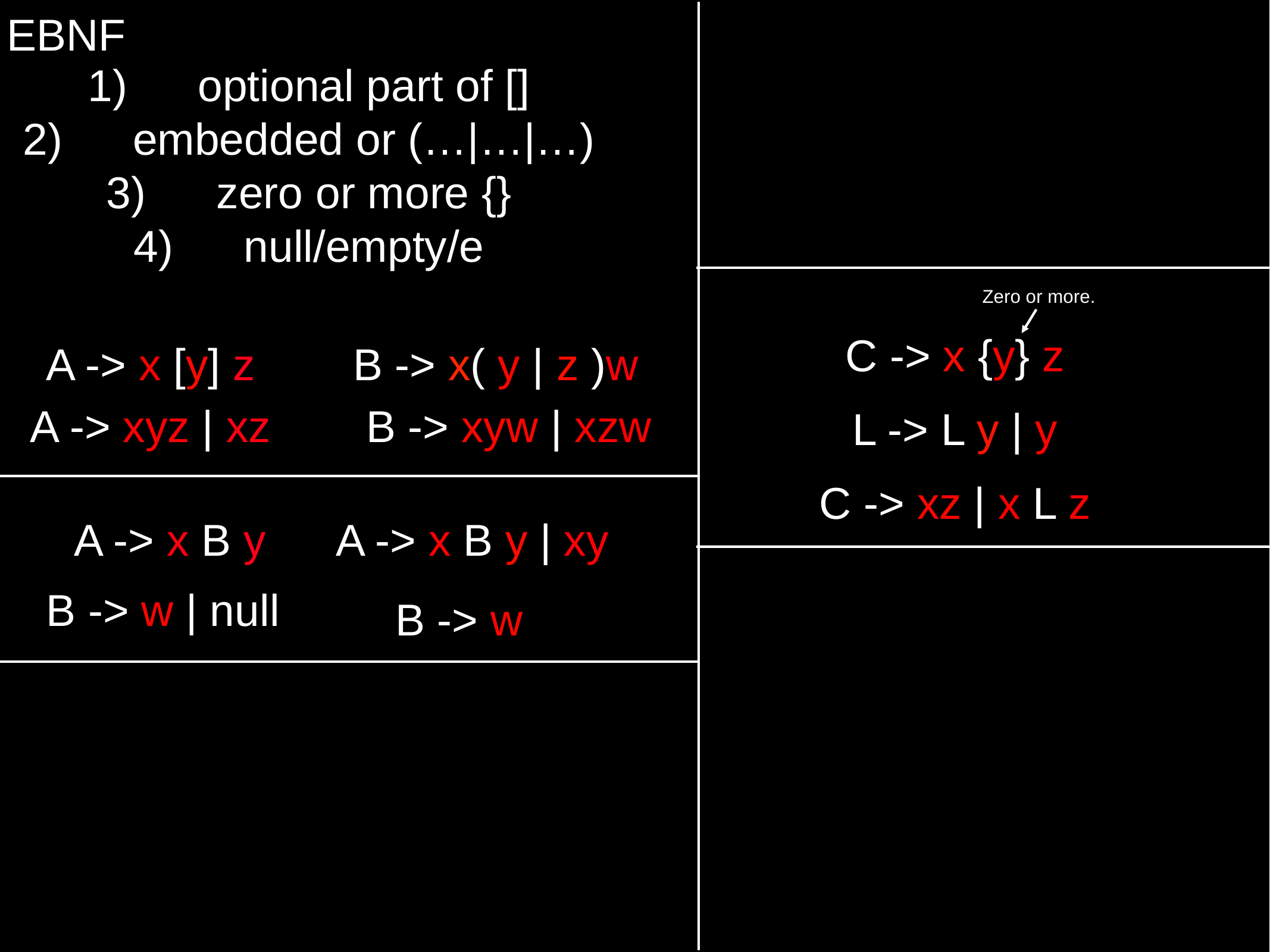

EBNF

optional part of []
embedded or (…|…|…)
zero or more {}
null/empty/e

Zero or more.

C -> x {y} z
A -> x [y] z
B -> x( y | z )w
A -> xyz | xz
B -> xyw | xzw
L -> L y | y
C -> xz | x L z

A -> x B y
A -> x B y | xy

B -> w | null
B -> w